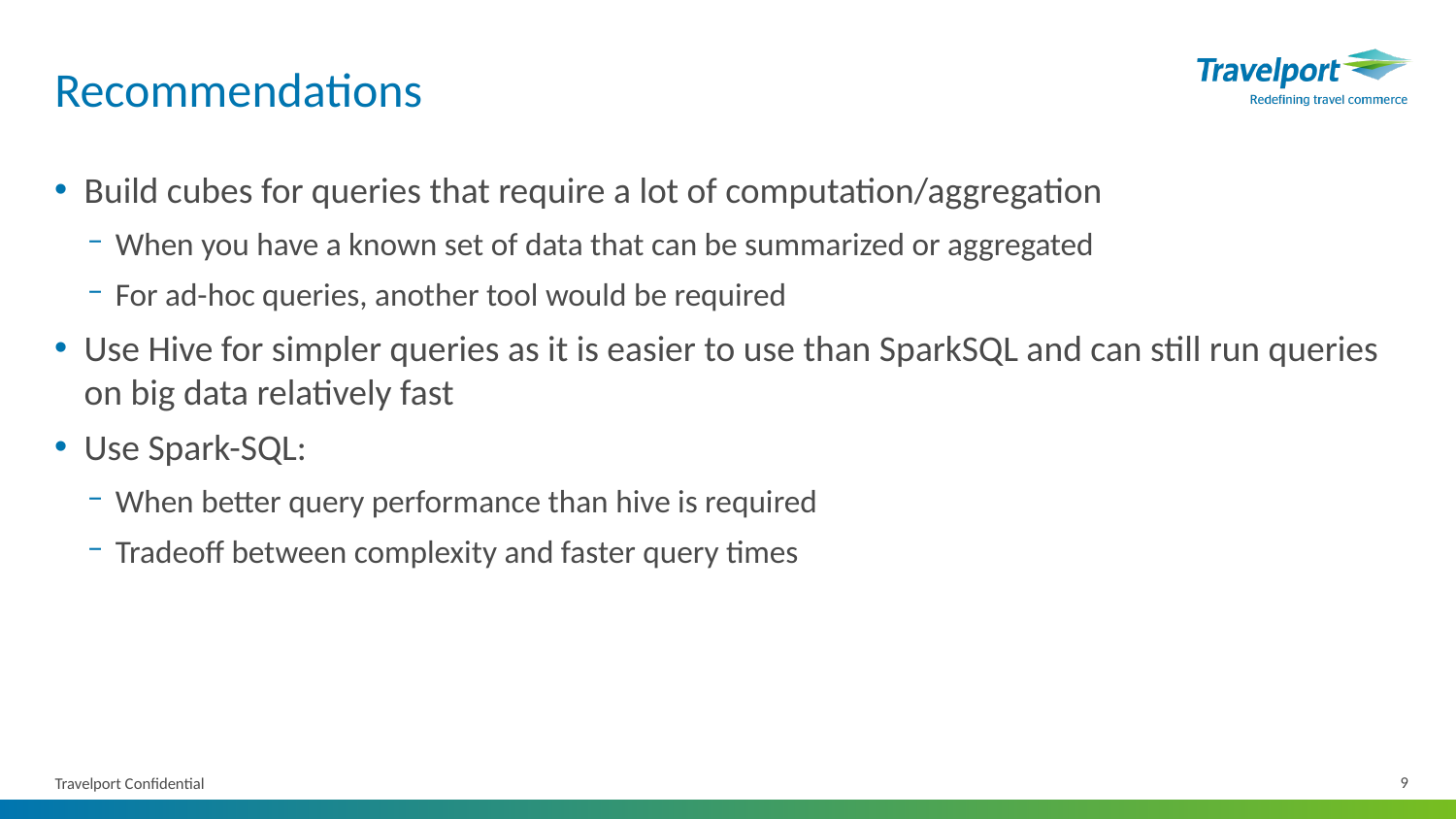

# Recommendations
Build cubes for queries that require a lot of computation/aggregation
When you have a known set of data that can be summarized or aggregated
For ad-hoc queries, another tool would be required
Use Hive for simpler queries as it is easier to use than SparkSQL and can still run queries on big data relatively fast
Use Spark-SQL:
When better query performance than hive is required
Tradeoff between complexity and faster query times
Travelport Confidential
9